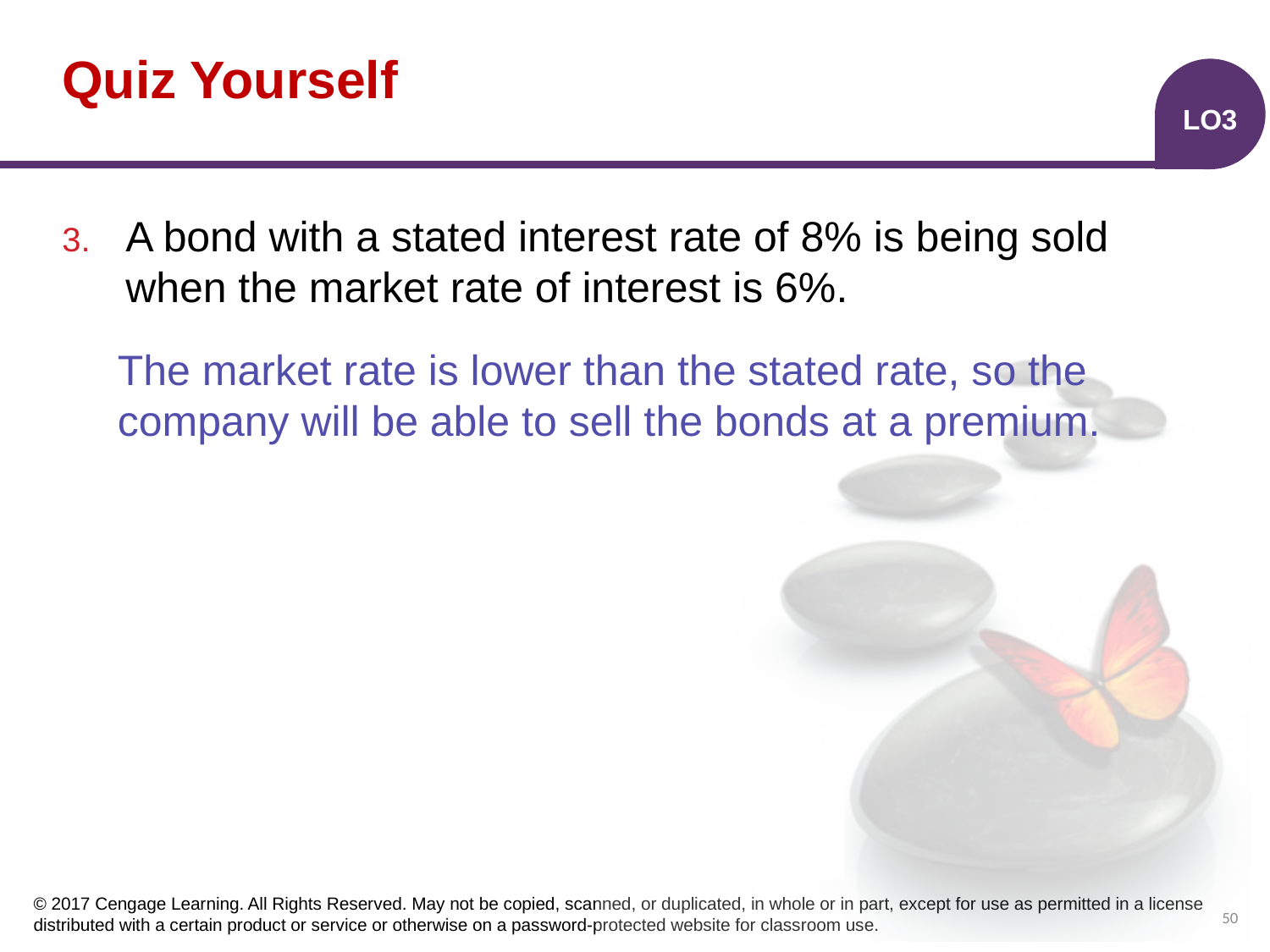

# Quiz Yourself
LO3
A bond with a stated interest rate of 8% is being sold when the market rate of interest is 6%.
The market rate is lower than the stated rate, so the company will be able to sell the bonds at a premium.

50